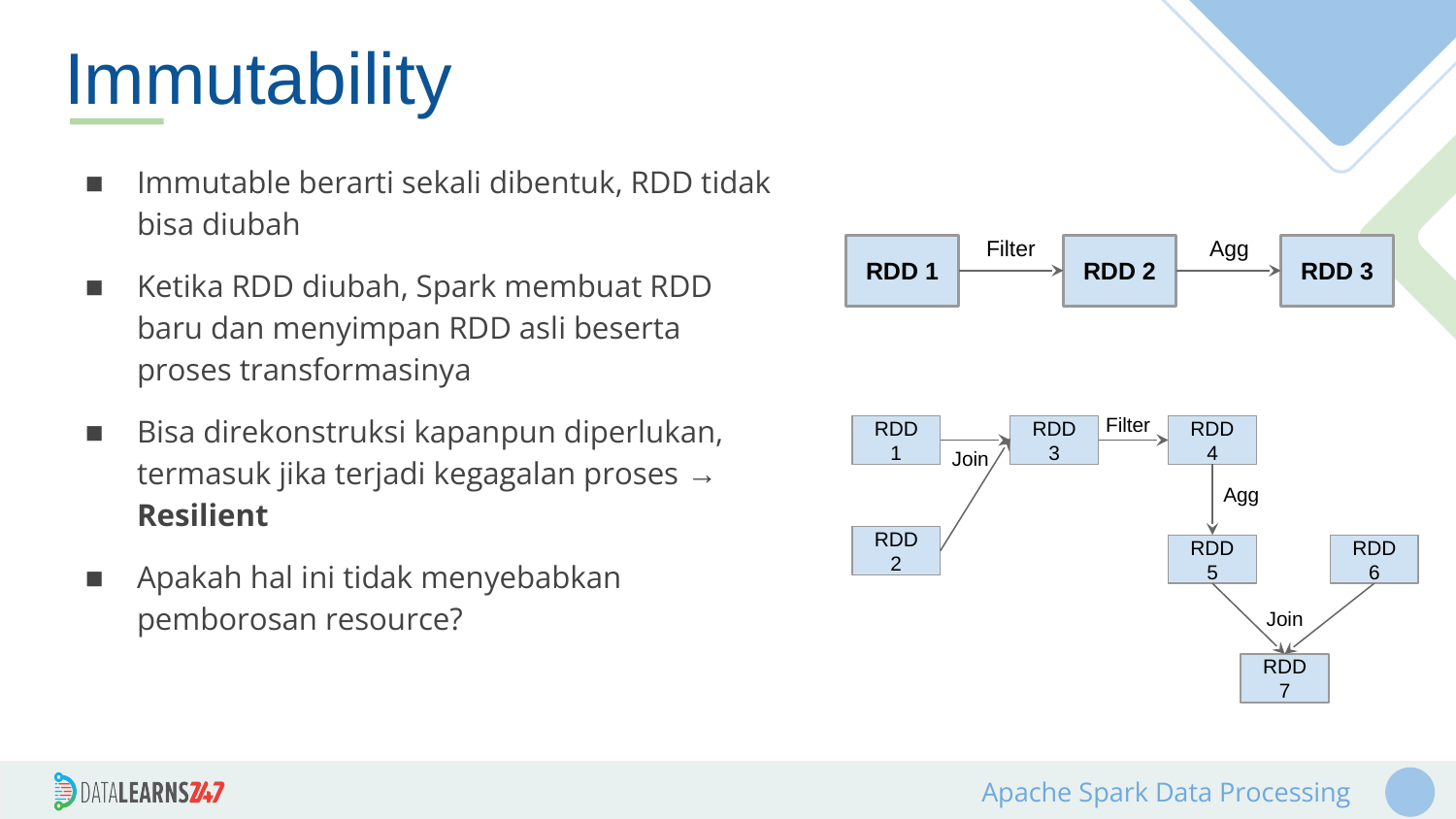

# Immutability
Immutable berarti sekali dibentuk, RDD tidak bisa diubah
Ketika RDD diubah, Spark membuat RDD baru dan menyimpan RDD asli beserta proses transformasinya
Bisa direkonstruksi kapanpun diperlukan, termasuk jika terjadi kegagalan proses → Resilient
Apakah hal ini tidak menyebabkan pemborosan resource?
Filter
Agg
RDD 1
RDD 2
RDD 3
Filter
RDD 1
RDD 3
RDD 4
Join
Agg
RDD 2
RDD 5
RDD 6
Join
RDD 7